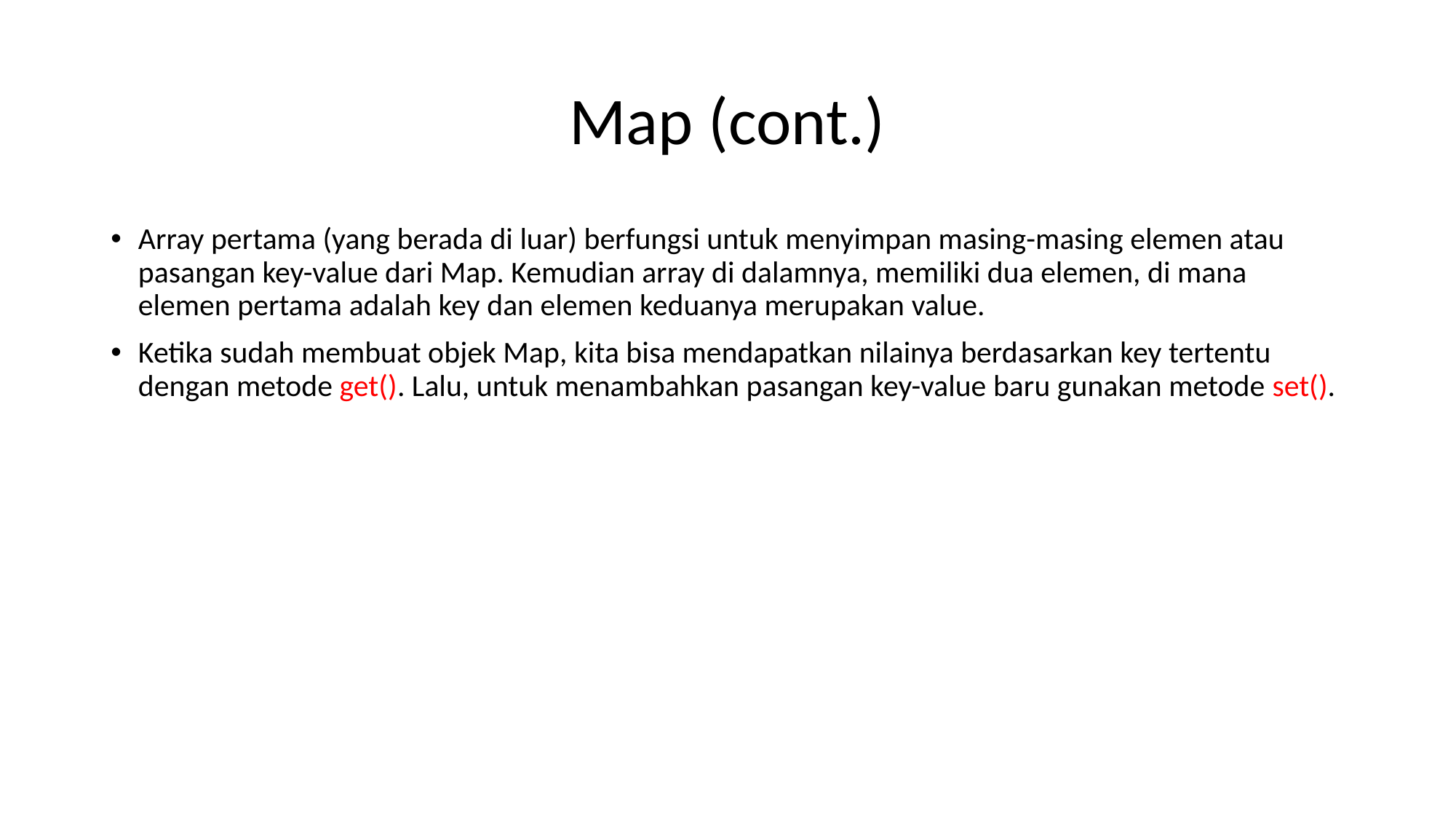

# Map (cont.)
Array pertama (yang berada di luar) berfungsi untuk menyimpan masing-masing elemen atau pasangan key-value dari Map. Kemudian array di dalamnya, memiliki dua elemen, di mana elemen pertama adalah key dan elemen keduanya merupakan value.
Ketika sudah membuat objek Map, kita bisa mendapatkan nilainya berdasarkan key tertentu dengan metode get(). Lalu, untuk menambahkan pasangan key-value baru gunakan metode set().